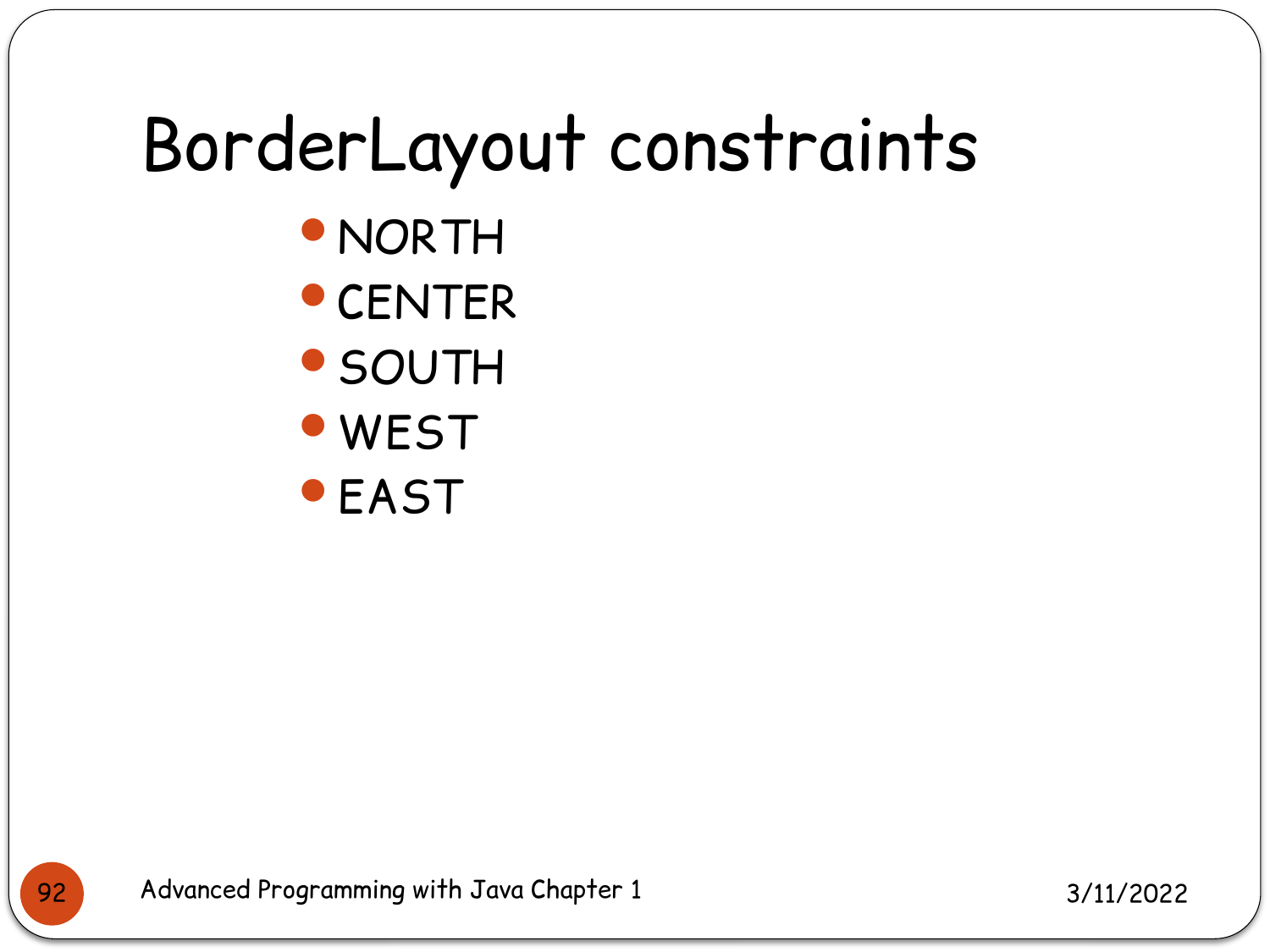

# BorderLayout constraints
NORTH
CENTER
SOUTH
WEST
EAST
Advanced Programming with Java Chapter 1
3/11/2022
92